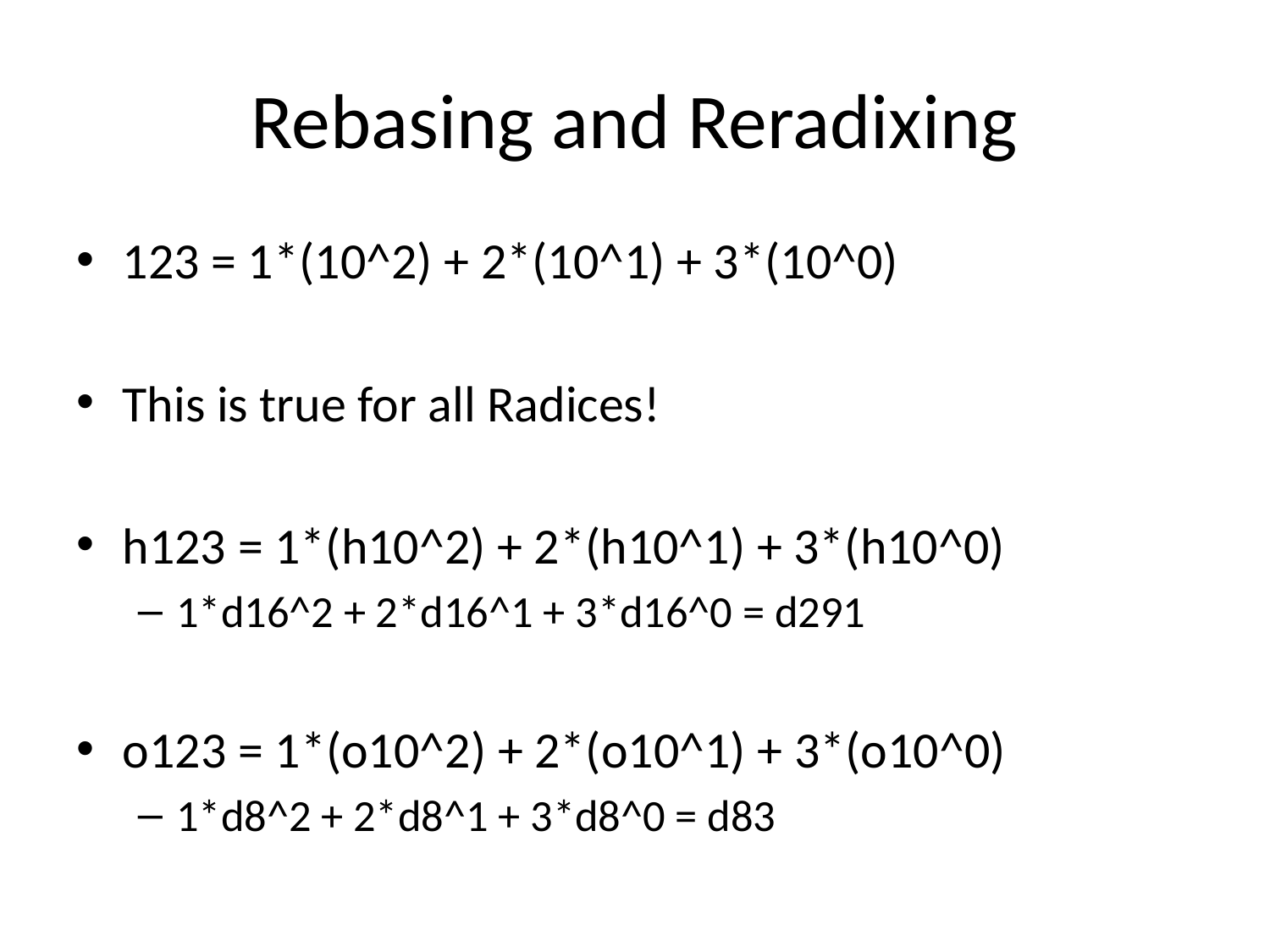

# Rebasing and Reradixing
123 = 1*(10^2) + 2*(10^1) + 3*(10^0)

This is true for all Radices!

h123 = 1*(h10^2) + 2*(h10^1) + 3*(h10^0)
1*d16^2 + 2*d16^1 + 3*d16^0 = d291

o123 = 1*(o10^2) + 2*(o10^1) + 3*(o10^0)
1*d8^2 + 2*d8^1 + 3*d8^0 = d83